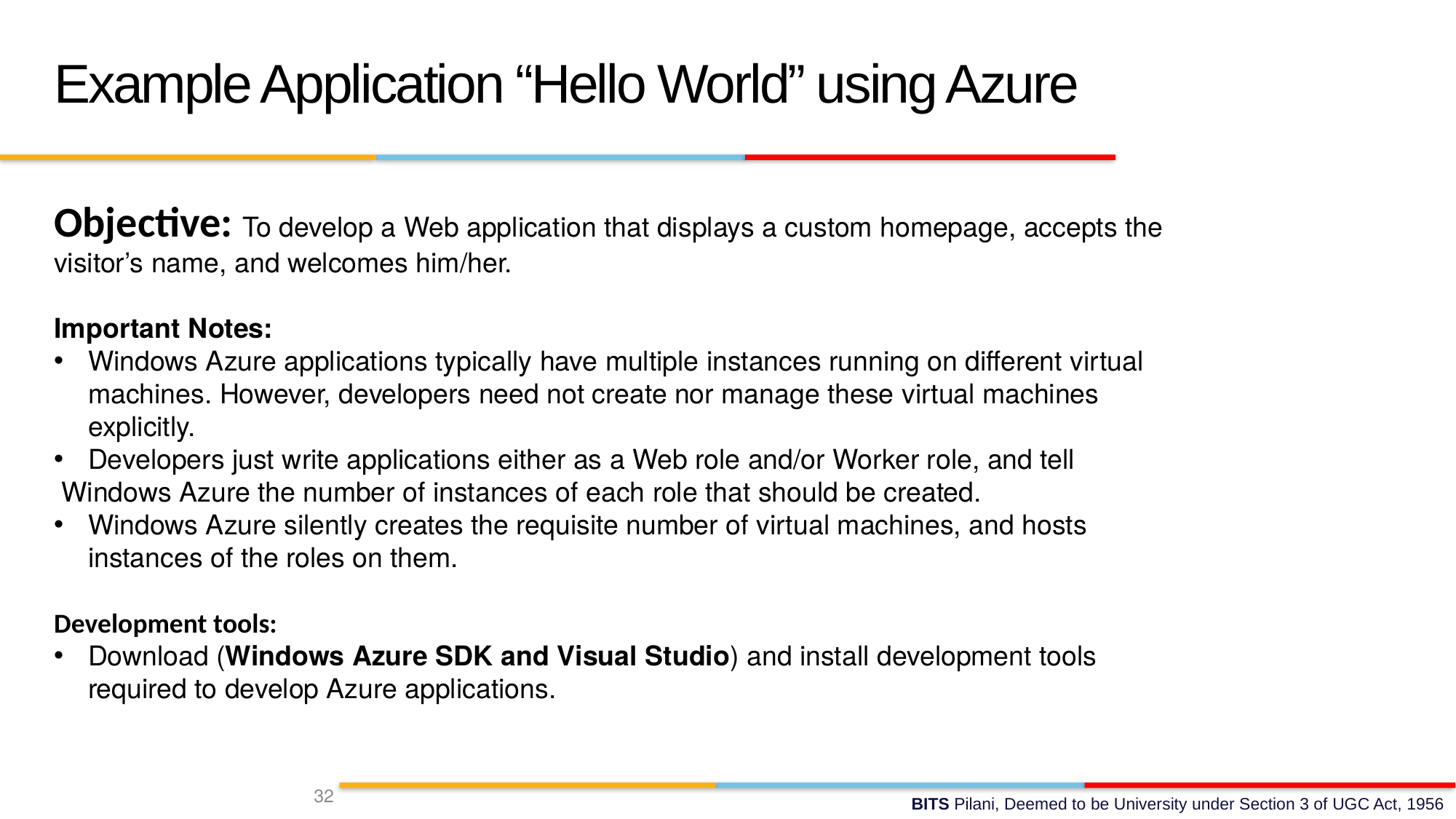

Example Application “Hello World” using Azure

Objective: To develop a Web application that displays a custom homepage, accepts the visitor’s name, and welcomes him/her.

Important Notes:
Windows Azure applications typically have multiple instances running on different virtual machines. However, developers need not create nor manage these virtual machines explicitly.
Developers just write applications either as a Web role and/or Worker role, and tell
 Windows Azure the number of instances of each role that should be created.
Windows Azure silently creates the requisite number of virtual machines, and hosts instances of the roles on them.

Development tools:
Download (Windows Azure SDK and Visual Studio) and install development tools required to develop Azure applications.

32